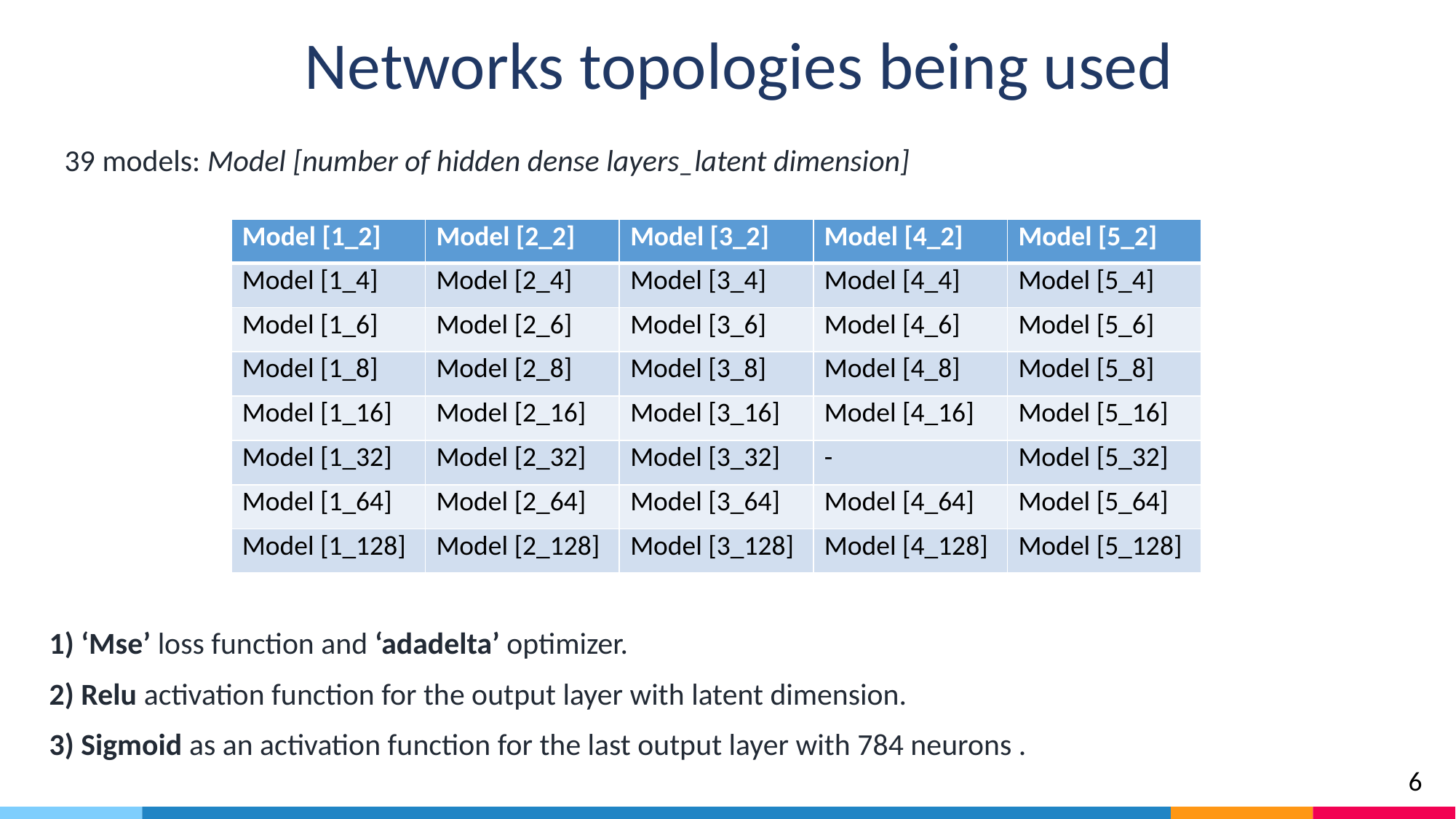

Networks topologies being used
39 models: Model [number of hidden dense layers_latent dimension]
| Model [1\_2] | Model [2\_2] | Model [3\_2] | Model [4\_2] | Model [5\_2] |
| --- | --- | --- | --- | --- |
| Model [1\_4] | Model [2\_4] | Model [3\_4] | Model [4\_4] | Model [5\_4] |
| Model [1\_6] | Model [2\_6] | Model [3\_6] | Model [4\_6] | Model [5\_6] |
| Model [1\_8] | Model [2\_8] | Model [3\_8] | Model [4\_8] | Model [5\_8] |
| Model [1\_16] | Model [2\_16] | Model [3\_16] | Model [4\_16] | Model [5\_16] |
| Model [1\_32] | Model [2\_32] | Model [3\_32] | - | Model [5\_32] |
| Model [1\_64] | Model [2\_64] | Model [3\_64] | Model [4\_64] | Model [5\_64] |
| Model [1\_128] | Model [2\_128] | Model [3\_128] | Model [4\_128] | Model [5\_128] |
1) ‘Mse’ loss function and ‘adadelta’ optimizer.
2) Relu activation function for the output layer with latent dimension.
3) Sigmoid as an activation function for the last output layer with 784 neurons .
6